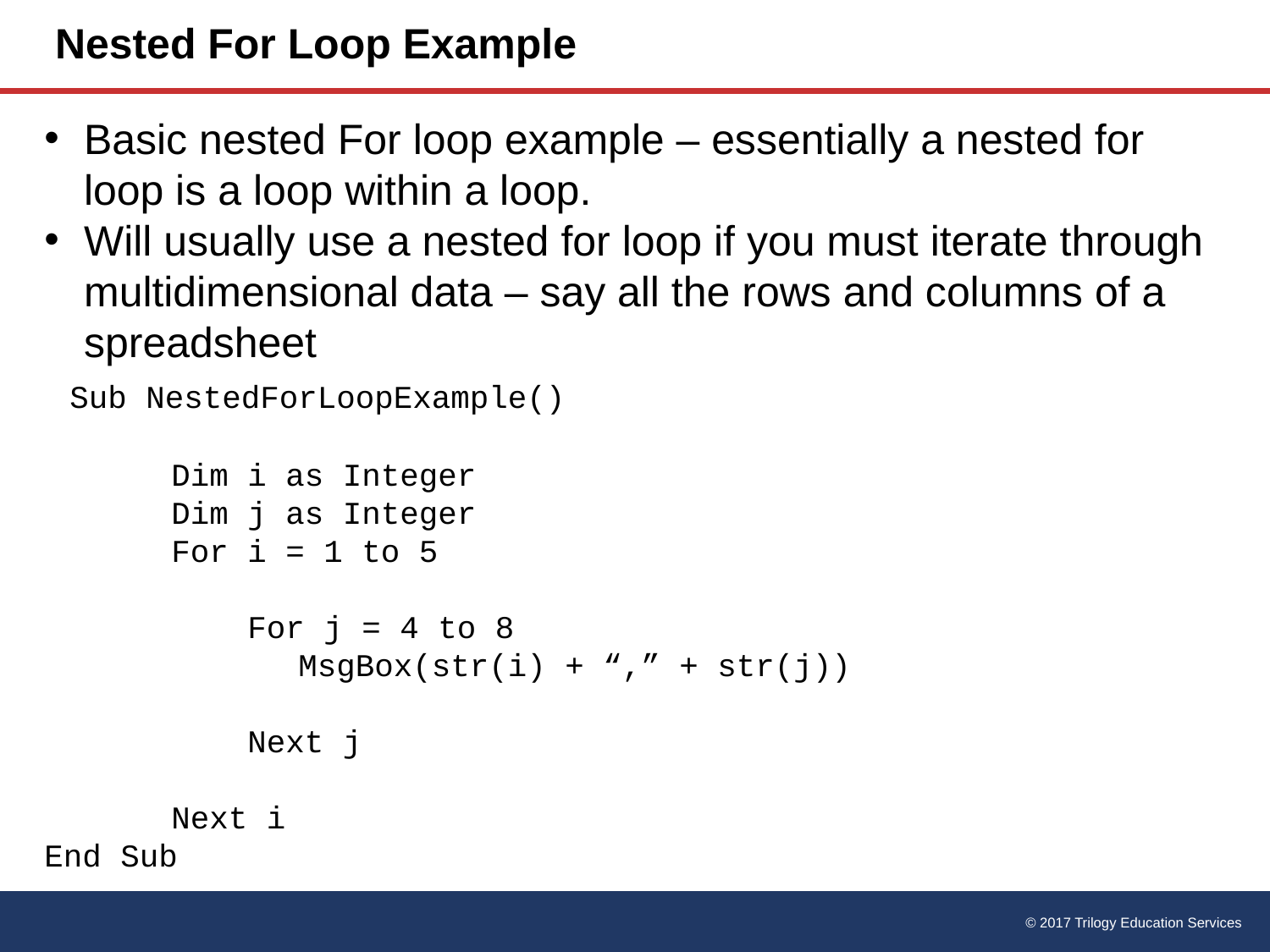

# Nested For Loop Example
Basic nested For loop example – essentially a nested for loop is a loop within a loop.
Will usually use a nested for loop if you must iterate through multidimensional data – say all the rows and columns of a spreadsheet
 Sub NestedForLoopExample()

Dim i as Integer
Dim j as Integer
For i = 1 to 5

    For j = 4 to 8
	MsgBox(str(i) + “,” + str(j))

    Next j

Next i
End Sub